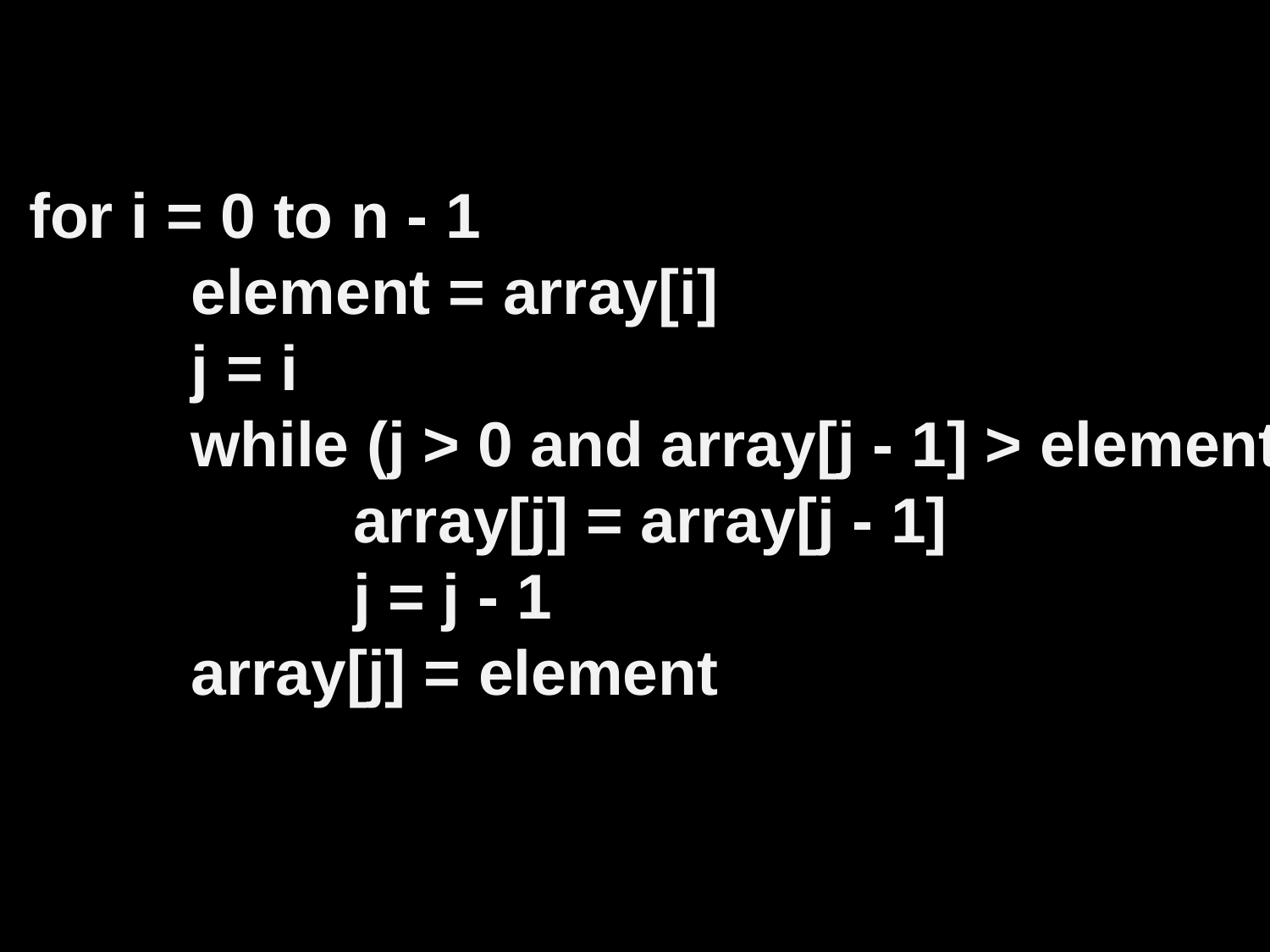

for i = 0 to n - 1
	  element = array[i]
	  j = i
	  while (j > 0 and array[j - 1] > element)
		    array[j] = array[j - 1]
		    j = j - 1
	  array[j] = element